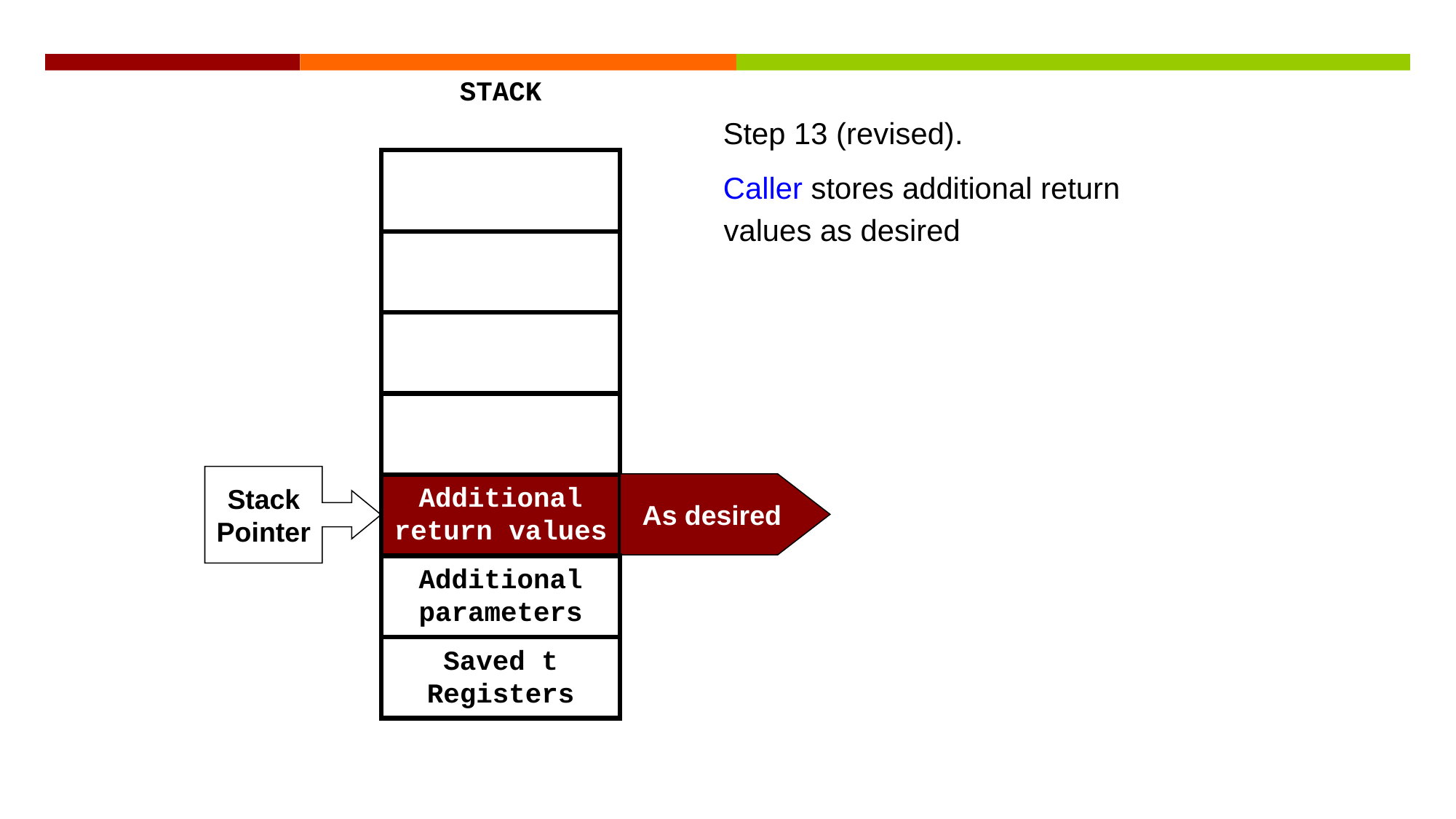

STACK
Step 13 (revised).
Caller stores additional return values as desired

Stack
Pointer
As desired
Additional return values
Additional parameters
Saved t Registers